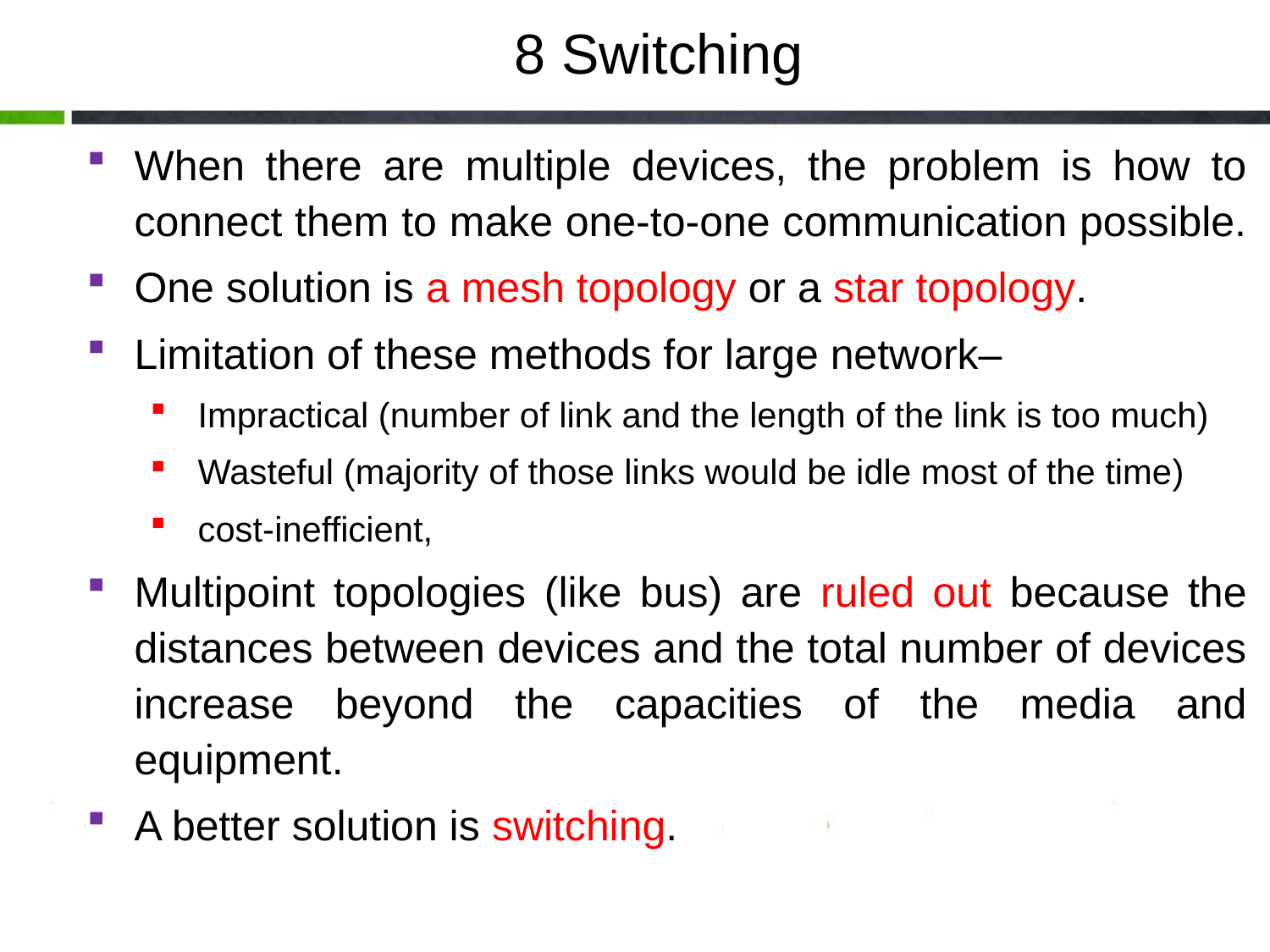

8 Switching
When there are multiple devices, the problem is how to connect them to make one-to-one communication possible.
One solution is a mesh topology or a star topology.
Limitation of these methods for large network–
Impractical (number of link and the length of the link is too much)
Wasteful (majority of those links would be idle most of the time)
cost-inefficient,
Multipoint topologies (like bus) are ruled out because the distances between devices and the total number of devices increase beyond the capacities of the media and equipment.
A better solution is switching.